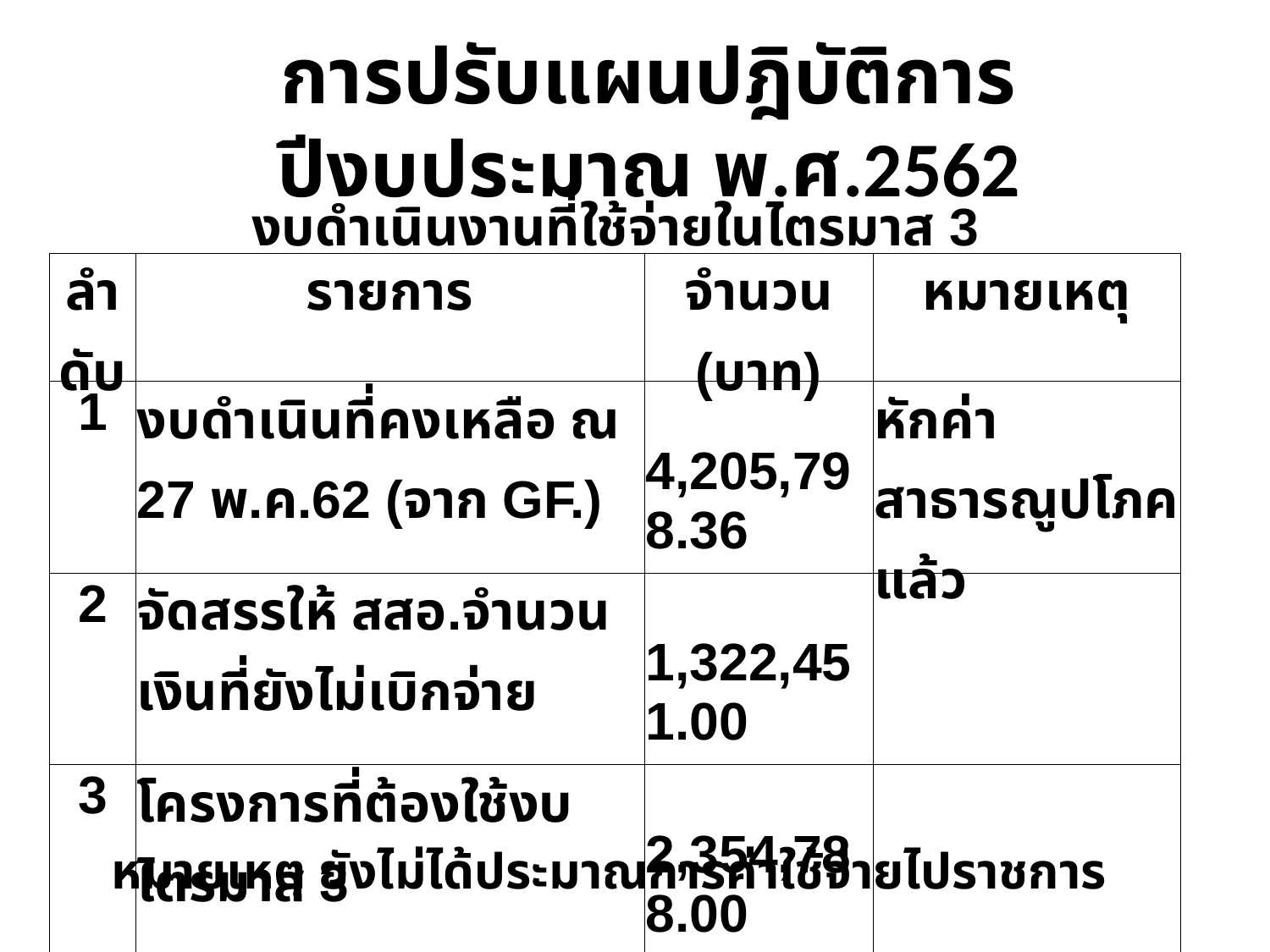

# การปรับแผนปฎิบัติการ ปีงบประมาณ พ.ศ.2562
| งบดำเนินงานที่ใช้จ่ายในไตรมาส 3 |  |  |  |
| --- | --- | --- | --- |
| ลำดับ | รายการ | จำนวน (บาท) | หมายเหตุ |
| 1 | งบดำเนินที่คงเหลือ ณ 27 พ.ค.62 (จาก GF.) | 4,205,798.36 | หักค่าสาธารณูปโภคแล้ว |
| 2 | จัดสรรให้ สสอ.จำนวนเงินที่ยังไม่เบิกจ่าย | 1,322,451.00 |  |
| 3 | โครงการที่ต้องใช้งบไตรมาส 3 | 2,354,788.00 |  |
|  | รวม ลำดับ 1 - ( ลำดับ 2+3 ) คงเหลือใช้ได้อีก | 528,559.36 |  |
หมายเหตุ ยังไม่ได้ประมาณการค่าใช้จ่ายไปราชการ